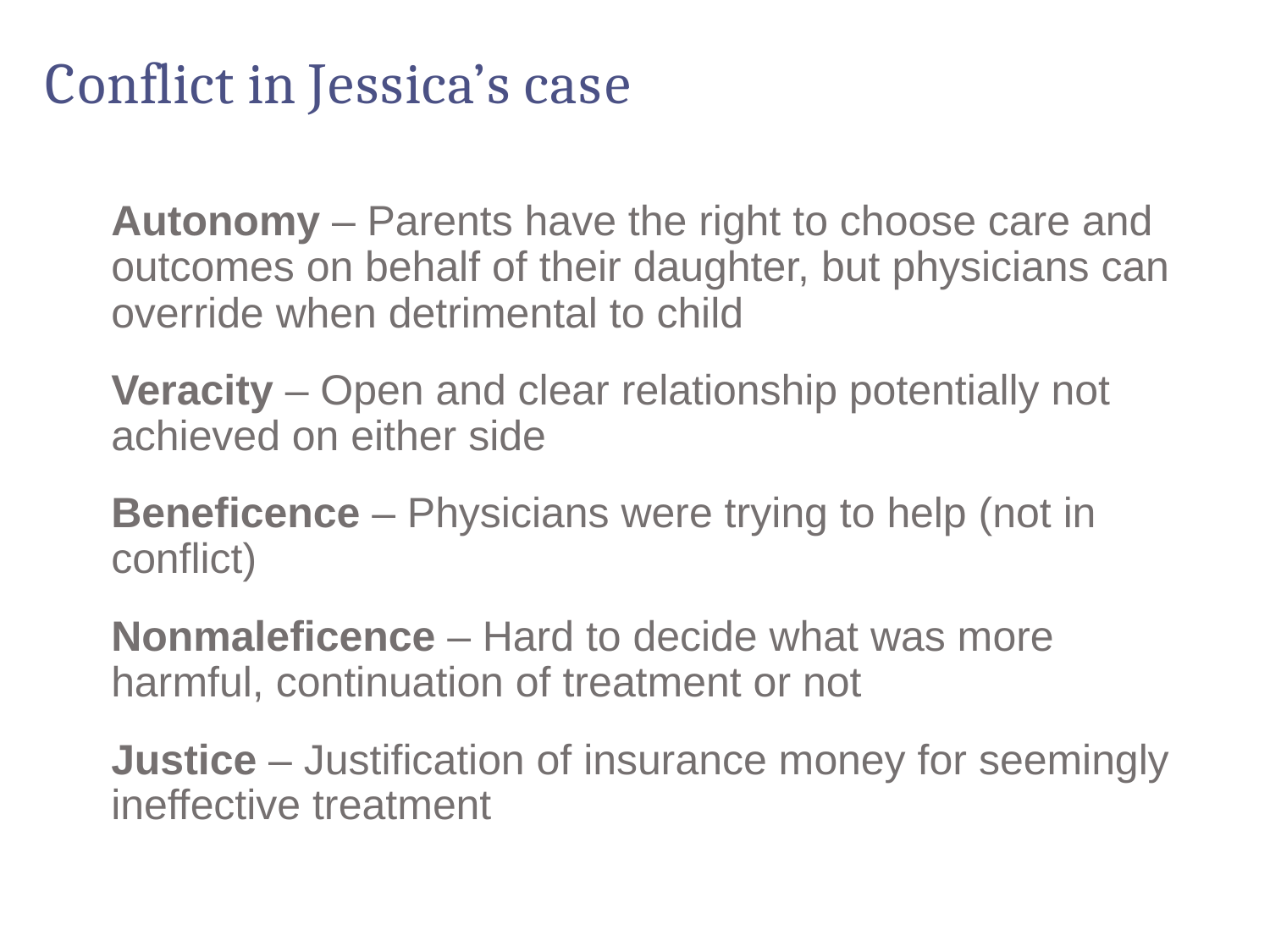

# Conflict in Jessica’s case
Autonomy – Parents have the right to choose care and outcomes on behalf of their daughter, but physicians can override when detrimental to child
Veracity – Open and clear relationship potentially not achieved on either side
Beneficence – Physicians were trying to help (not in conflict)
Nonmaleficence – Hard to decide what was more harmful, continuation of treatment or not
Justice – Justification of insurance money for seemingly ineffective treatment